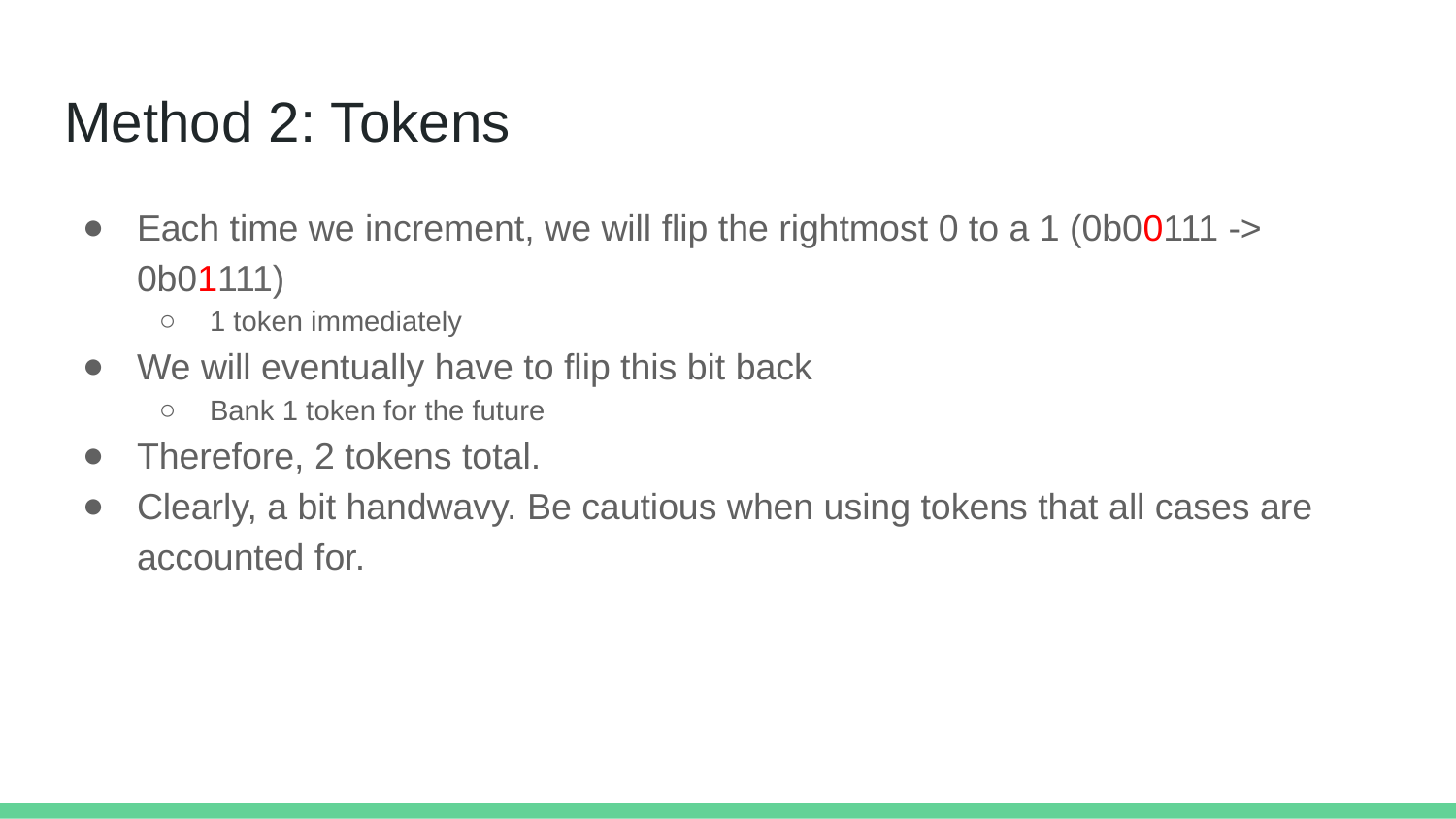

# Method 2: Tokens
Each time we increment, we will flip the rightmost 0 to a 1 (0b00111 -> 0b01111)
1 token immediately
We will eventually have to flip this bit back
Bank 1 token for the future
Therefore, 2 tokens total.
Clearly, a bit handwavy. Be cautious when using tokens that all cases are accounted for.